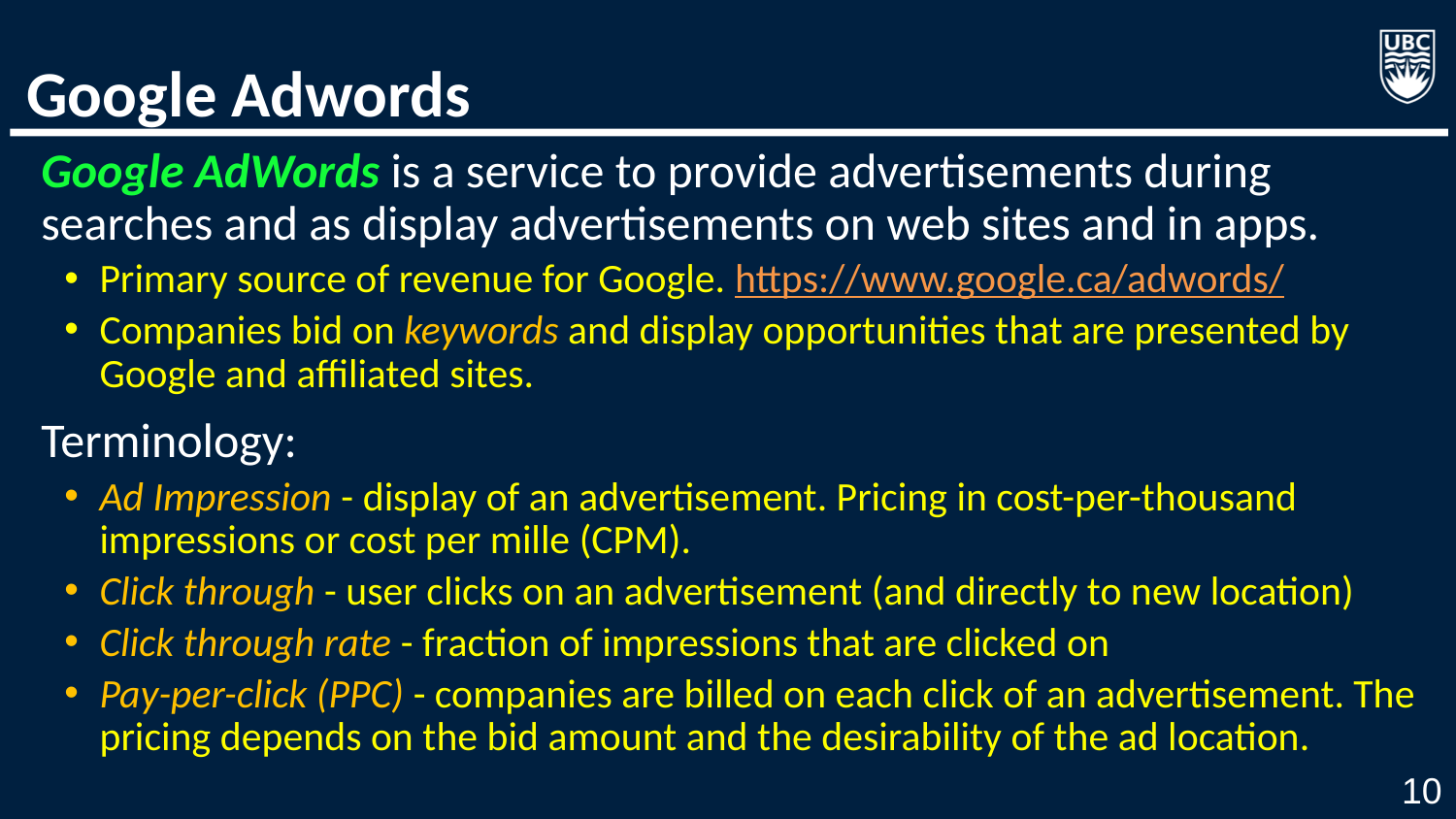

# Google Adwords
Google AdWords is a service to provide advertisements during searches and as display advertisements on web sites and in apps.
Primary source of revenue for Google. https://www.google.ca/adwords/
Companies bid on keywords and display opportunities that are presented by Google and affiliated sites.
Terminology:
Ad Impression - display of an advertisement. Pricing in cost-per-thousand impressions or cost per mille (CPM).
Click through - user clicks on an advertisement (and directly to new location)
Click through rate - fraction of impressions that are clicked on
Pay-per-click (PPC) - companies are billed on each click of an advertisement. The pricing depends on the bid amount and the desirability of the ad location.